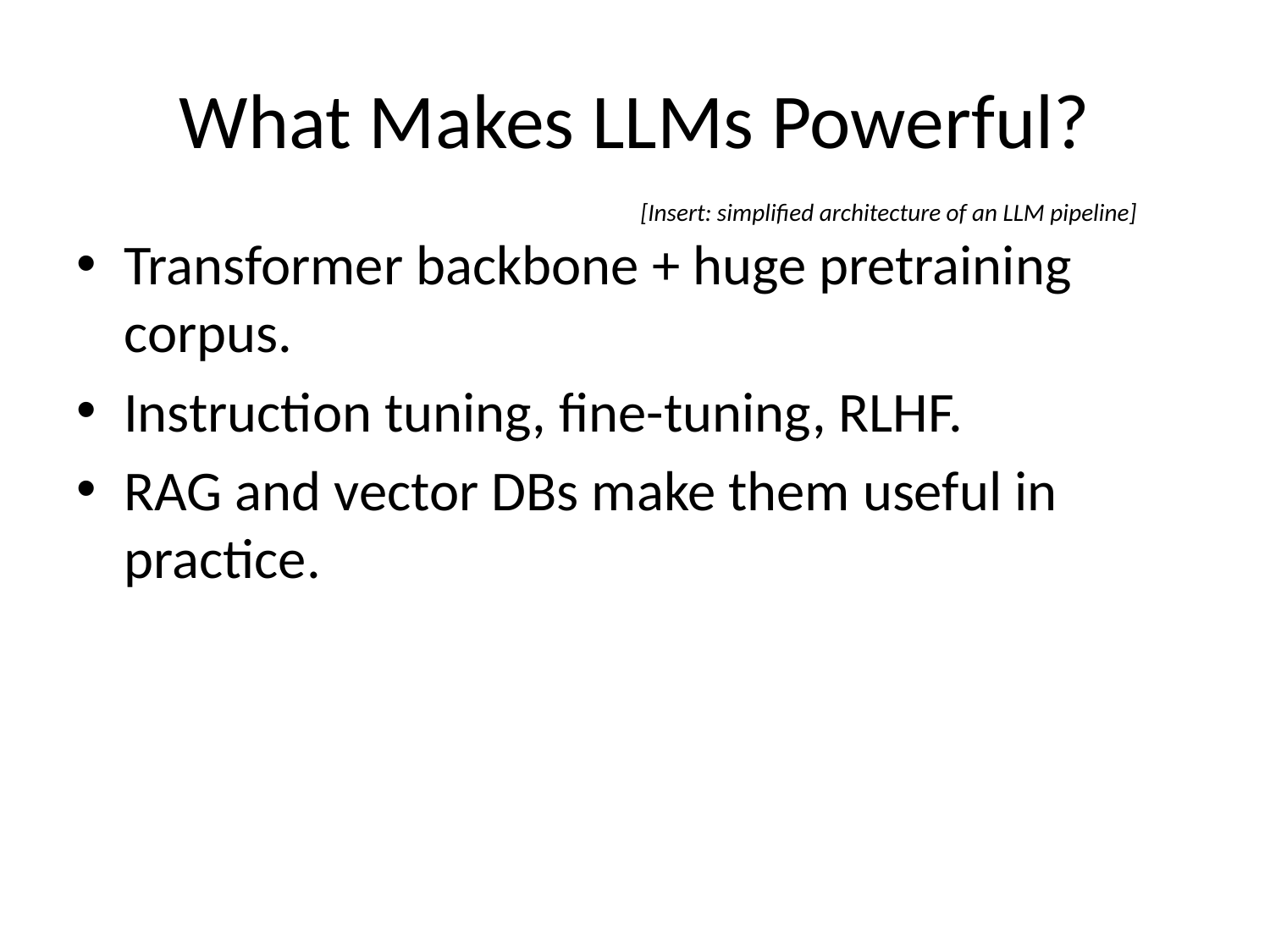

# What Makes LLMs Powerful?
[Insert: simplified architecture of an LLM pipeline]
Transformer backbone + huge pretraining corpus.
Instruction tuning, fine-tuning, RLHF.
RAG and vector DBs make them useful in practice.